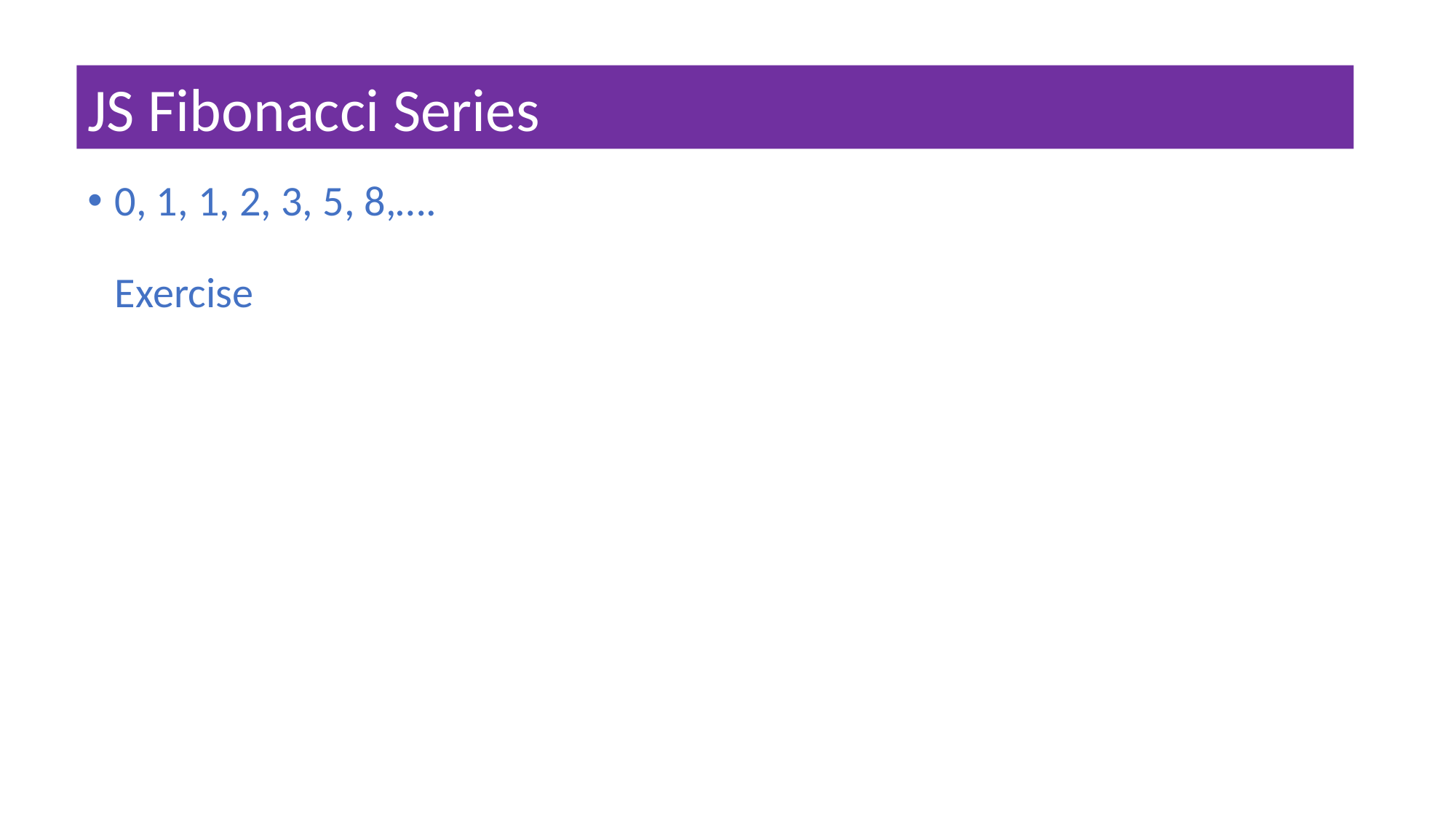

JS Fibonacci Series
0, 1, 1, 2, 3, 5, 8,….
Exercise